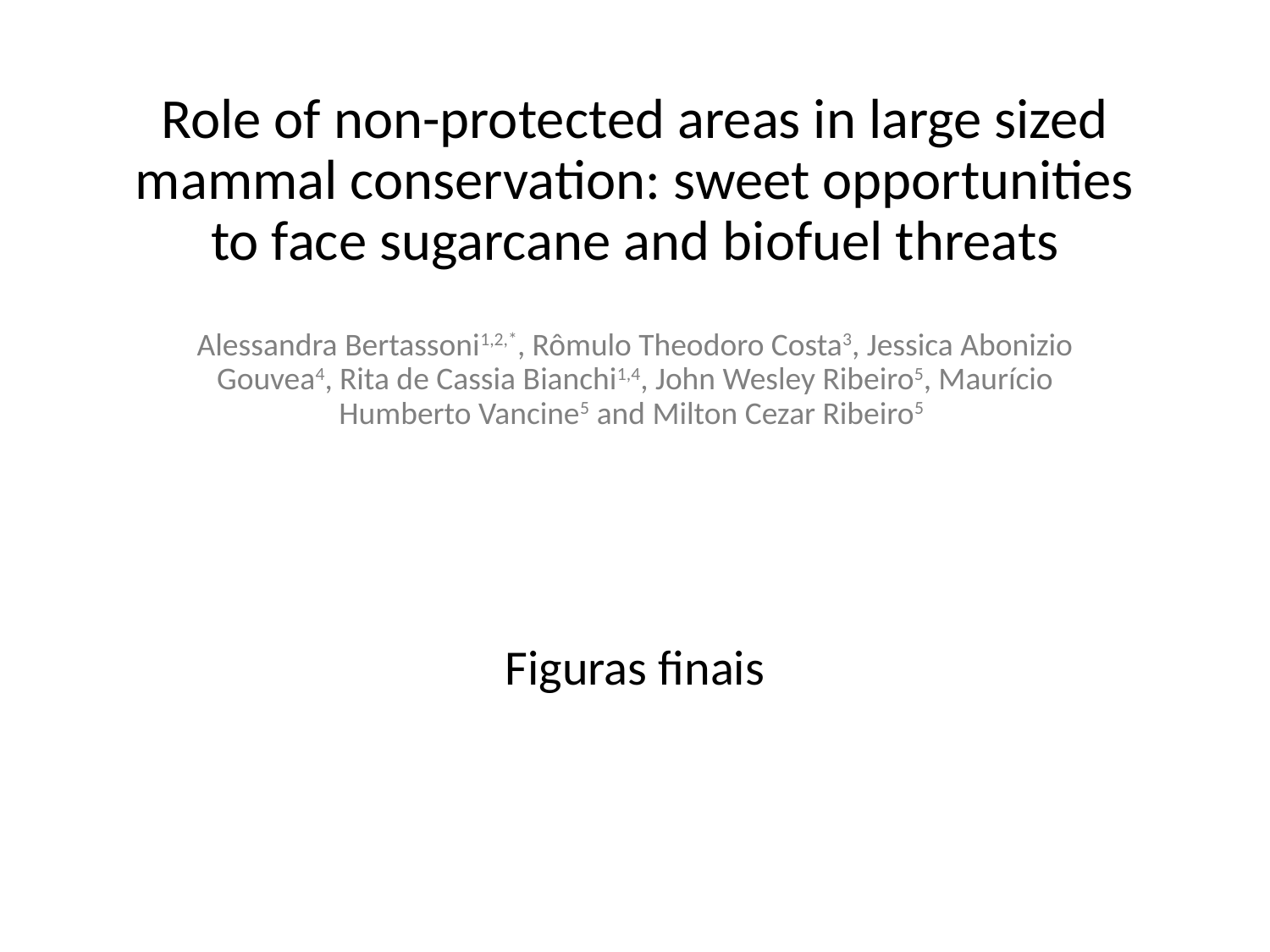

# Role of non-protected areas in large sized mammal conservation: sweet opportunities to face sugarcane and biofuel threats
Alessandra Bertassoni1,2,*, Rômulo Theodoro Costa3, Jessica Abonizio Gouvea4, Rita de Cassia Bianchi1,4, John Wesley Ribeiro5, Maurício Humberto Vancine5 and Milton Cezar Ribeiro5
Figuras finais